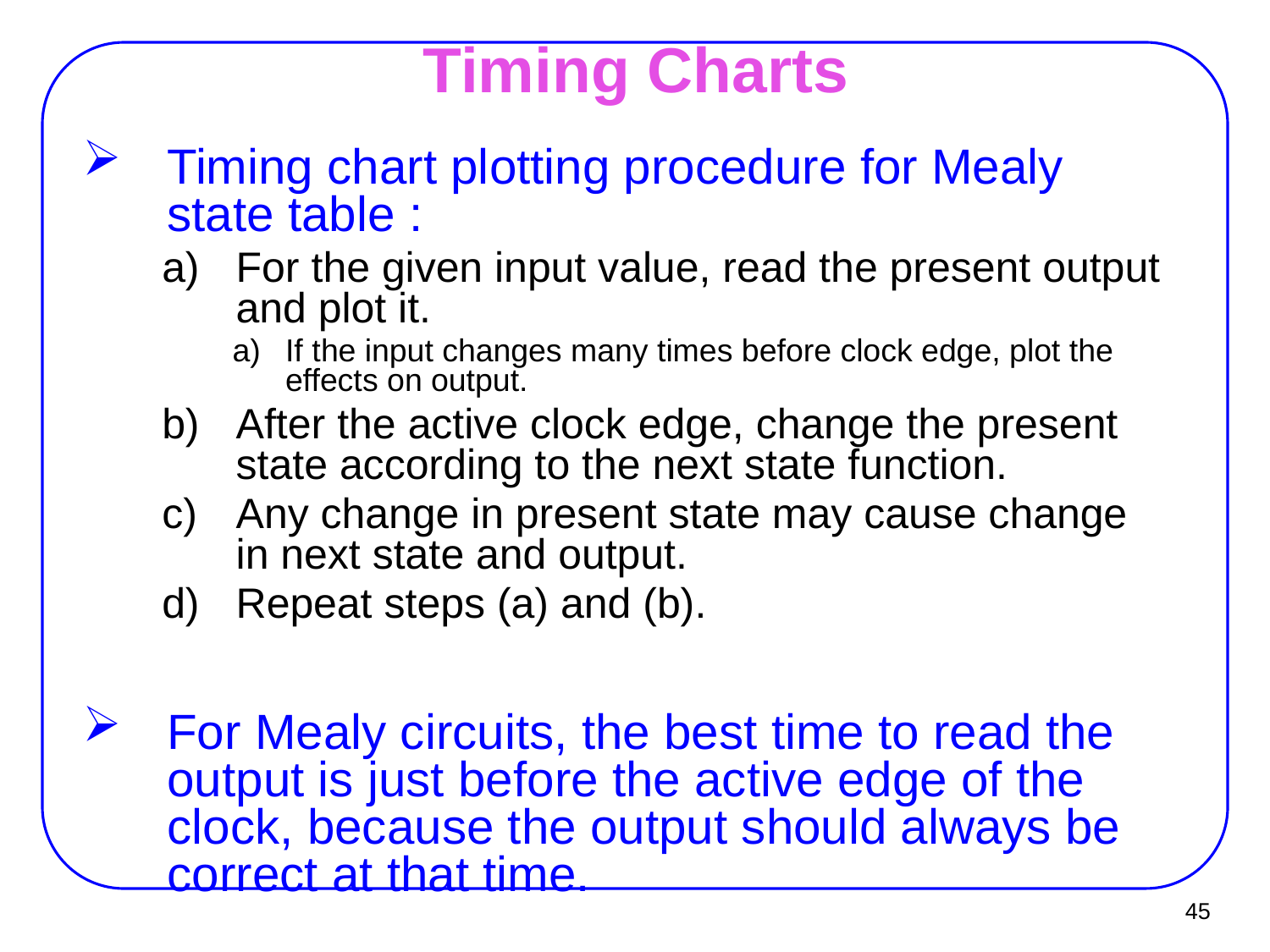

# Timing Charts
Timing chart plotting procedure for Mealy state table :
For the given input value, read the present output and plot it.
If the input changes many times before clock edge, plot the effects on output.
After the active clock edge, change the present  state according to the next state function.
Any change in present state may cause change in next state and output.
Repeat steps (a) and (b).

For Mealy circuits, the best time to read the output is just before the active edge of the clock, because the output should always be correct at that time.

45